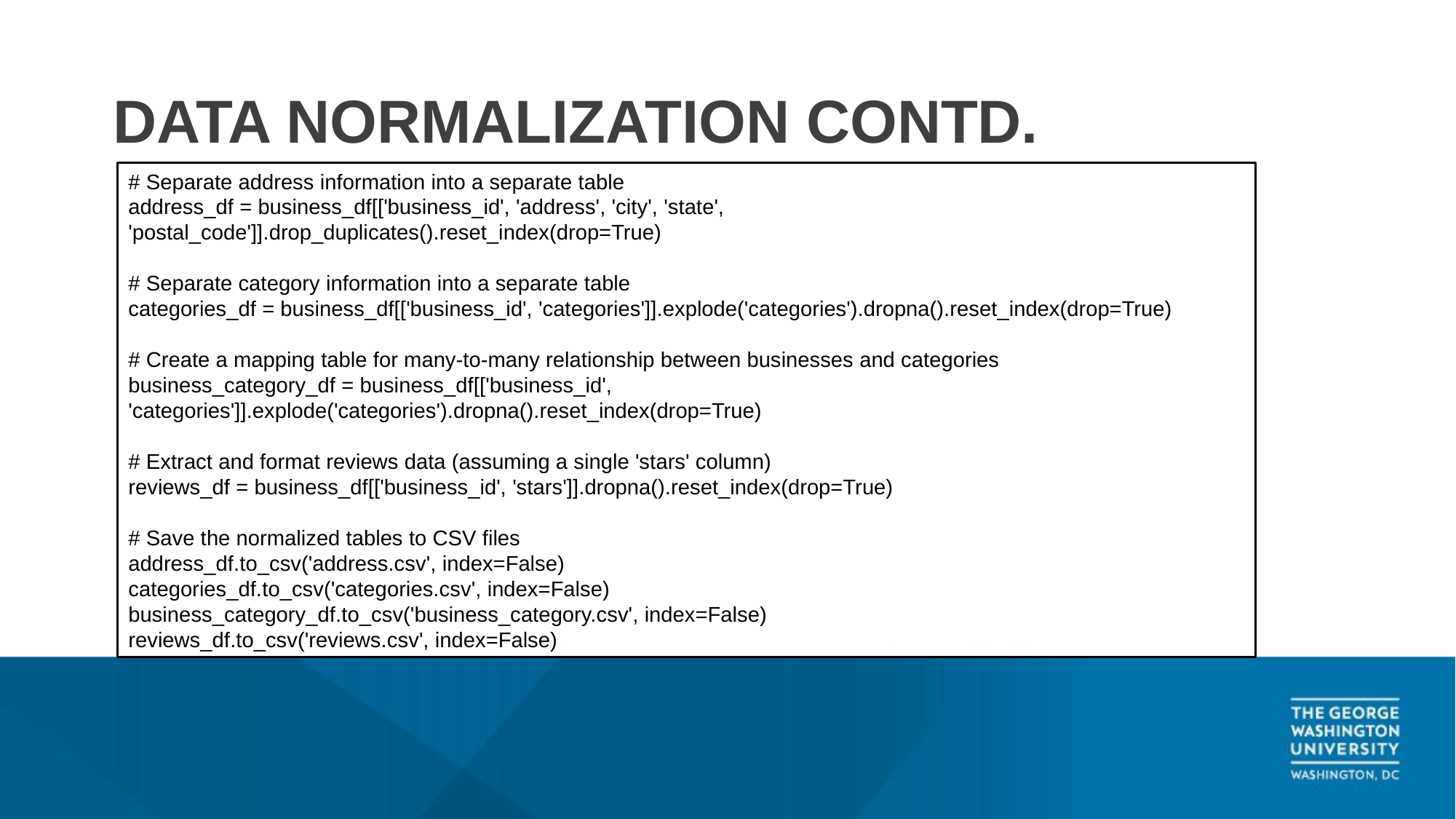

# DATA NORMALIZATION CONTD.
# Separate address information into a separate table
address_df = business_df[['business_id', 'address', 'city', 'state', 'postal_code']].drop_duplicates().reset_index(drop=True)
# Separate category information into a separate table
categories_df = business_df[['business_id', 'categories']].explode('categories').dropna().reset_index(drop=True)
# Create a mapping table for many-to-many relationship between businesses and categories
business_category_df = business_df[['business_id', 'categories']].explode('categories').dropna().reset_index(drop=True)
# Extract and format reviews data (assuming a single 'stars' column)
reviews_df = business_df[['business_id', 'stars']].dropna().reset_index(drop=True)
# Save the normalized tables to CSV files
address_df.to_csv('address.csv', index=False)
categories_df.to_csv('categories.csv', index=False)
business_category_df.to_csv('business_category.csv', index=False)
reviews_df.to_csv('reviews.csv', index=False)